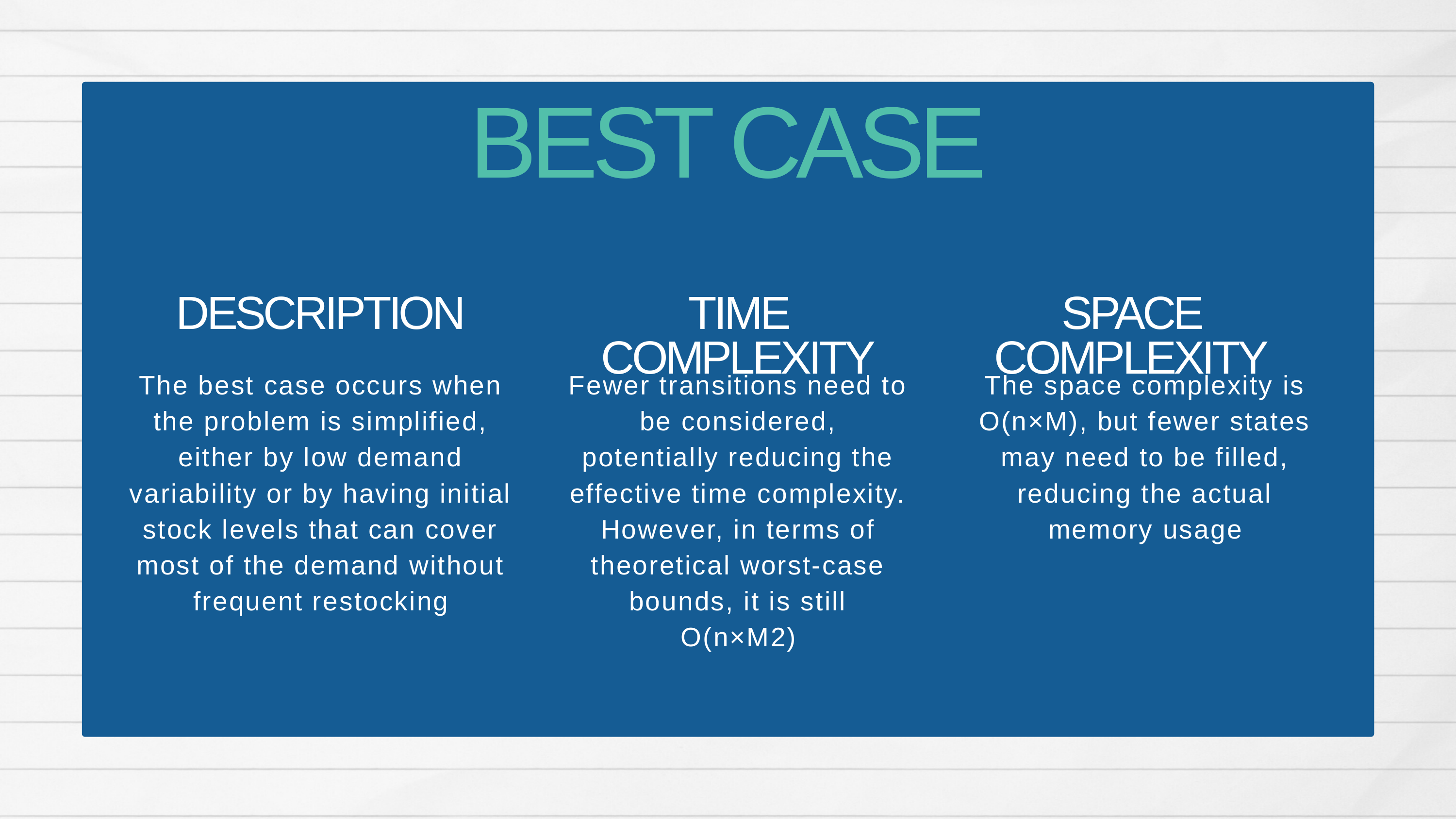

BEST CASE
SPACE COMPLEXITY
DESCRIPTION
TIME COMPLEXITY
The space complexity is O(n×M), but fewer states may need to be filled, reducing the actual memory usage
The best case occurs when the problem is simplified, either by low demand variability or by having initial stock levels that can cover most of the demand without frequent restocking
Fewer transitions need to be considered, potentially reducing the effective time complexity. However, in terms of theoretical worst-case bounds, it is still O(n×M2)